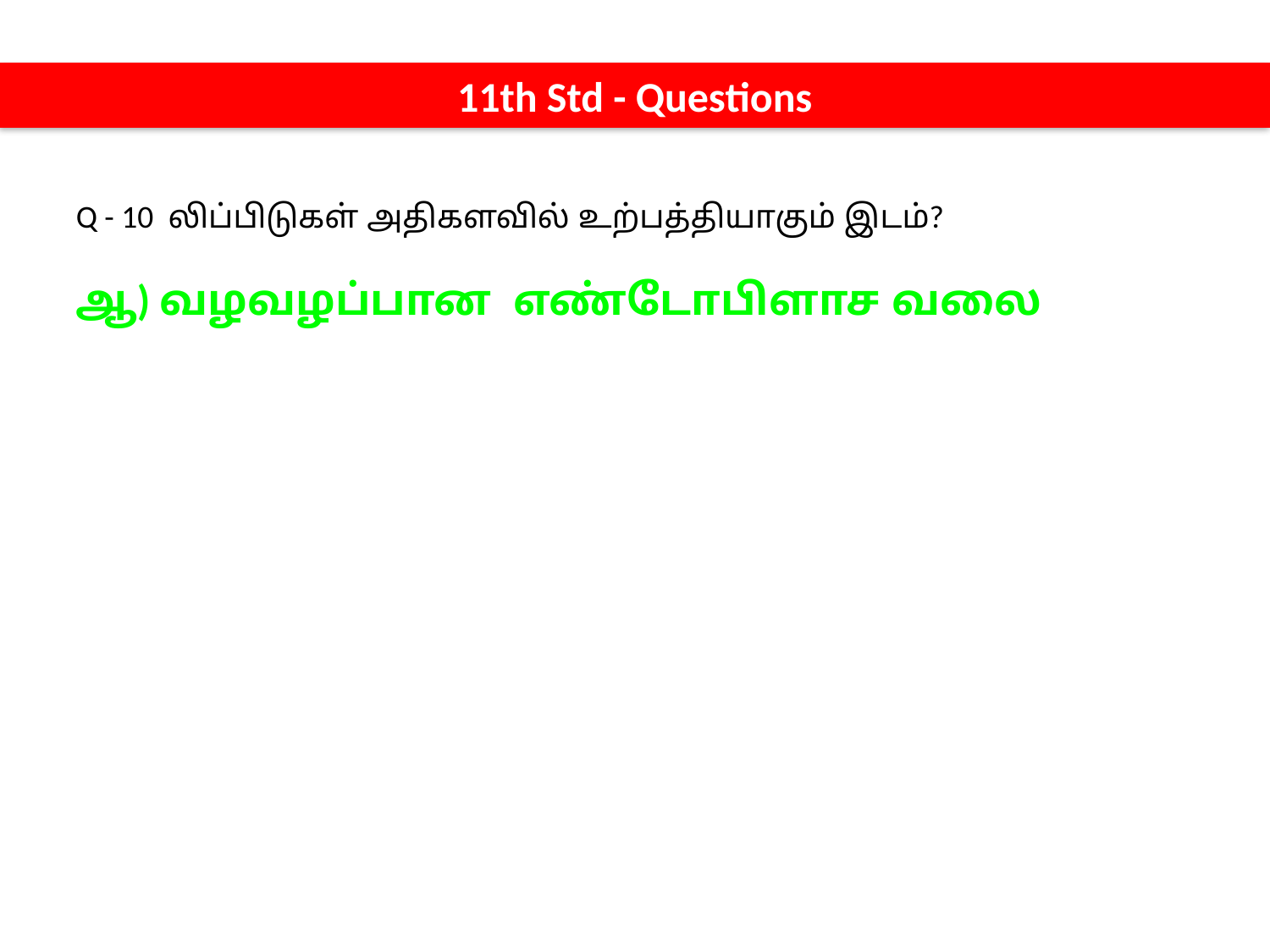

11th Std - Questions
Q - 10  லிப்பிடுகள் அதிகளவில் உற்பத்தியாகும் இடம்?

ஆ) வழவழப்பான  எண்டோபிளாச வலை